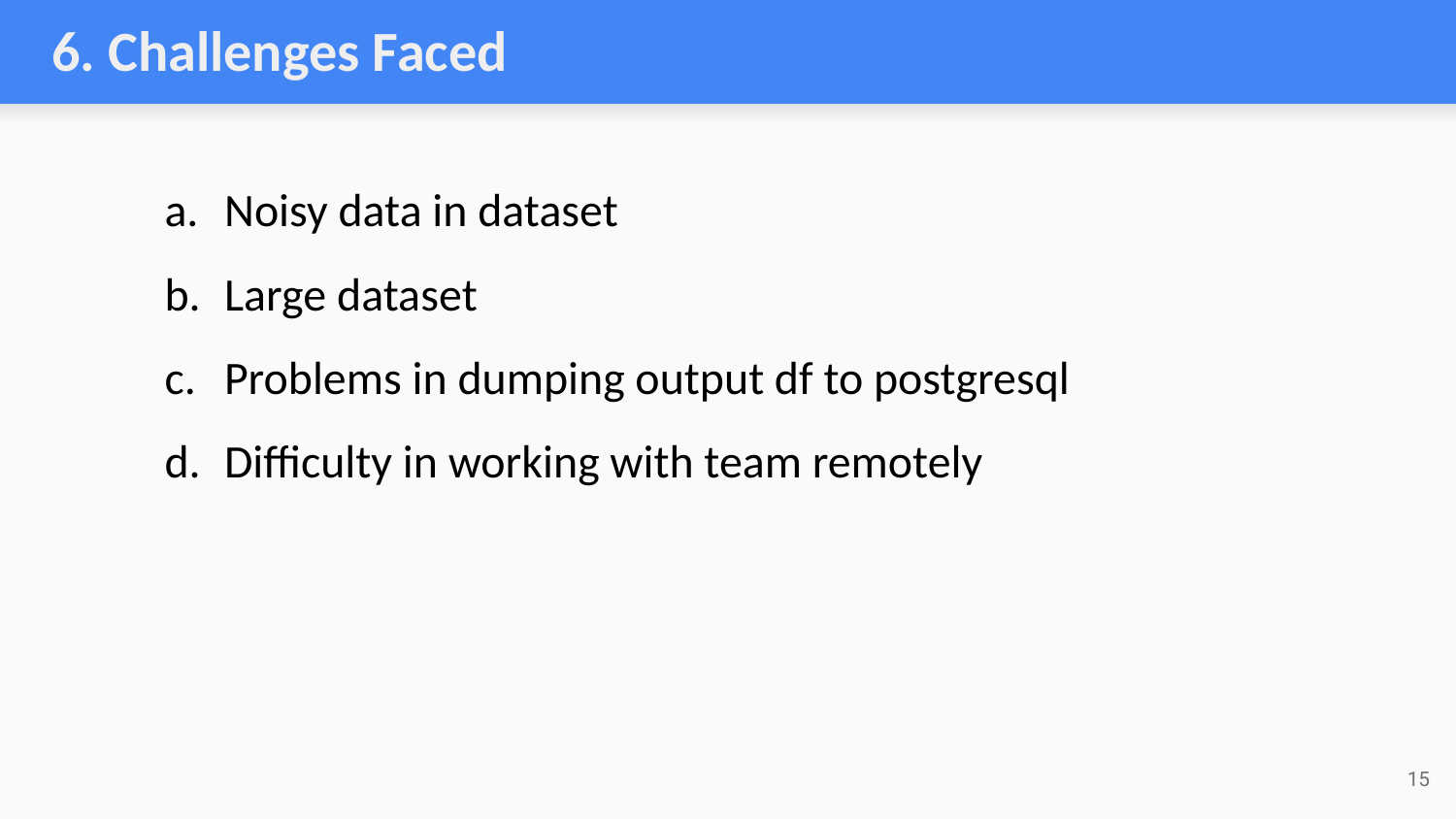

6. Challenges Faced
Noisy data in dataset
Large dataset
Problems in dumping output df to postgresql
Difficulty in working with team remotely
15